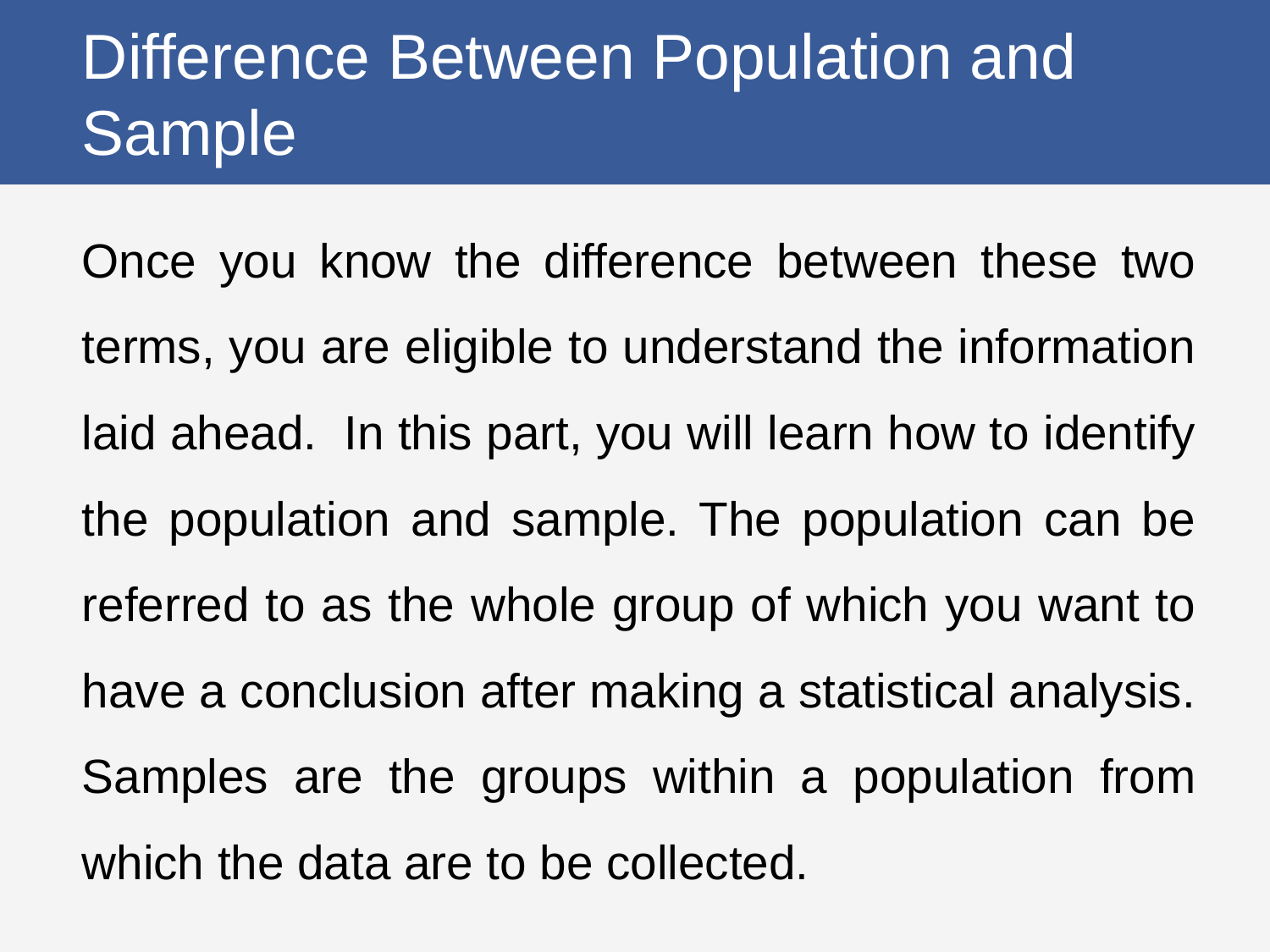

# Difference Between Population and Sample
Once you know the difference between these two terms, you are eligible to understand the information laid ahead.  In this part, you will learn how to identify the population and sample. The population can be referred to as the whole group of which you want to have a conclusion after making a statistical analysis. Samples are the groups within a population from which the data are to be collected.